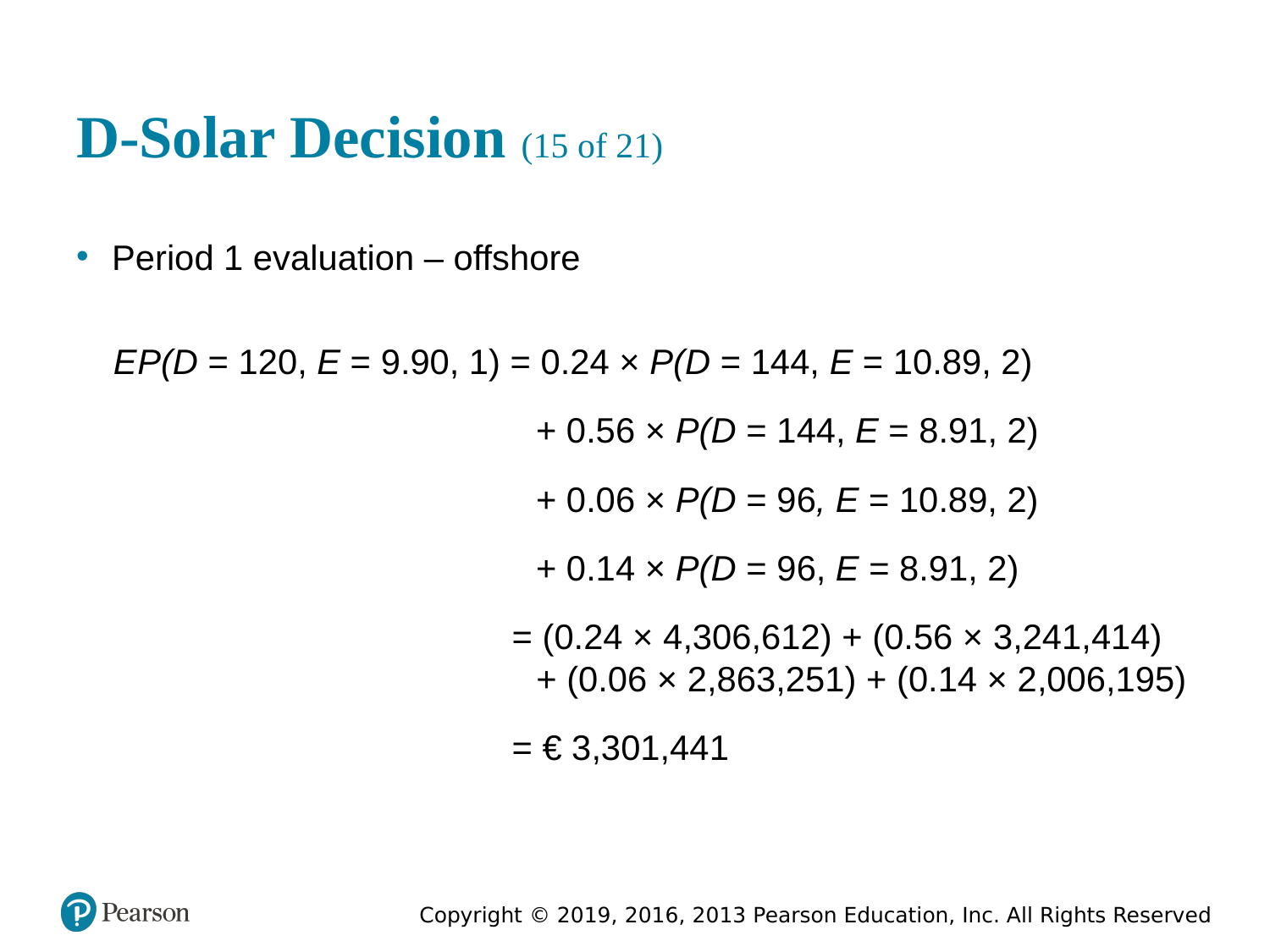

# D-Solar Decision (15 of 21)
Period 1 evaluation – offshore
E P(D = 120, E = 9.90, 1) = 0.24 × P(D = 144, E = 10.89, 2)
+ 0.56 × P(D = 144, E = 8.91, 2)
+ 0.06 × P(D = 96, E = 10.89, 2)
+ 0.14 × P(D = 96, E = 8.91, 2)
= (0.24 × 4,306,612) + (0.56 × 3,241,414)
+ (0.06 × 2,863,251) + (0.14 × 2,006,195)
= € 3,301,441